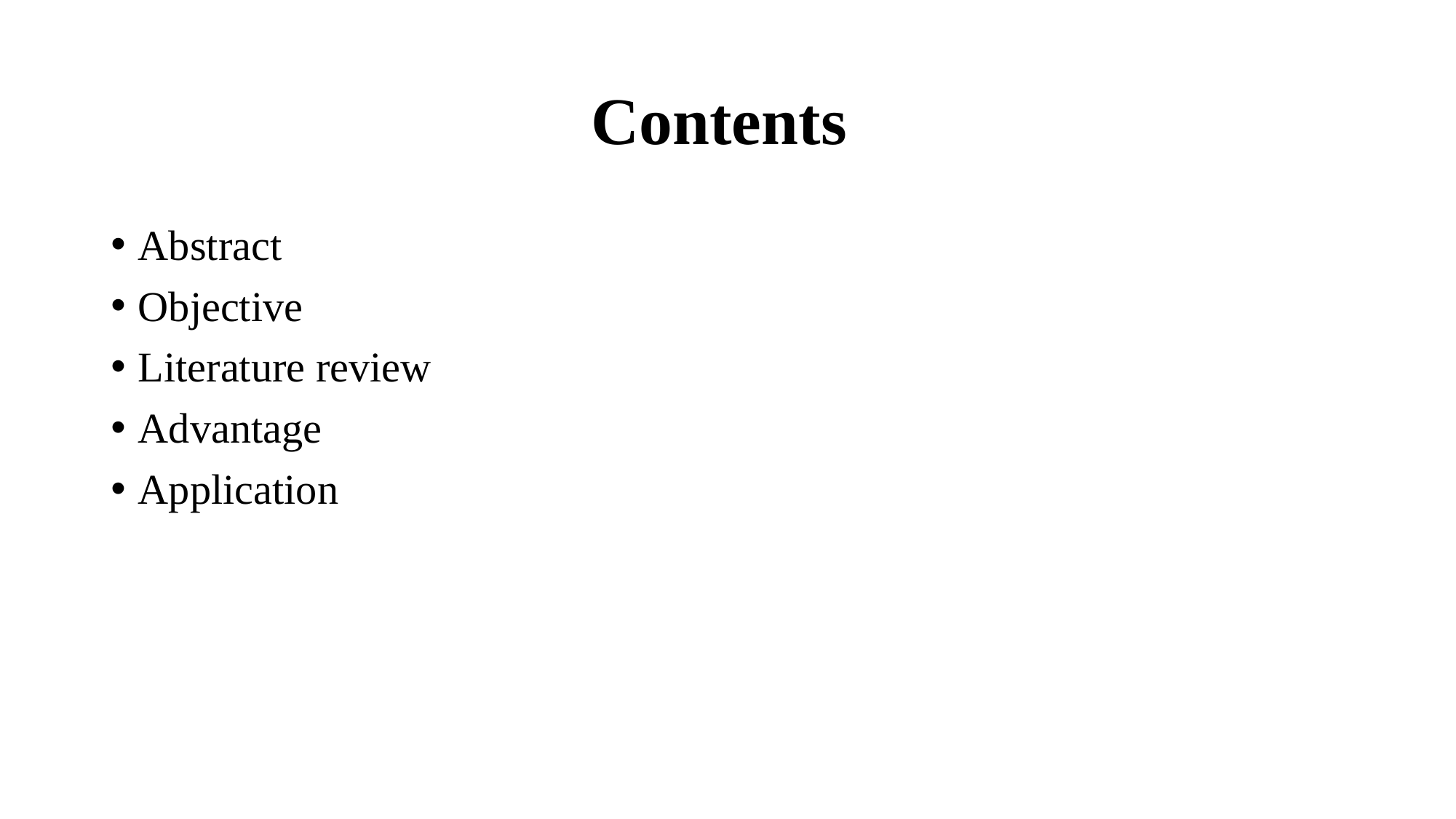

# Contents
Abstract
Objective
Literature review
Advantage
Application